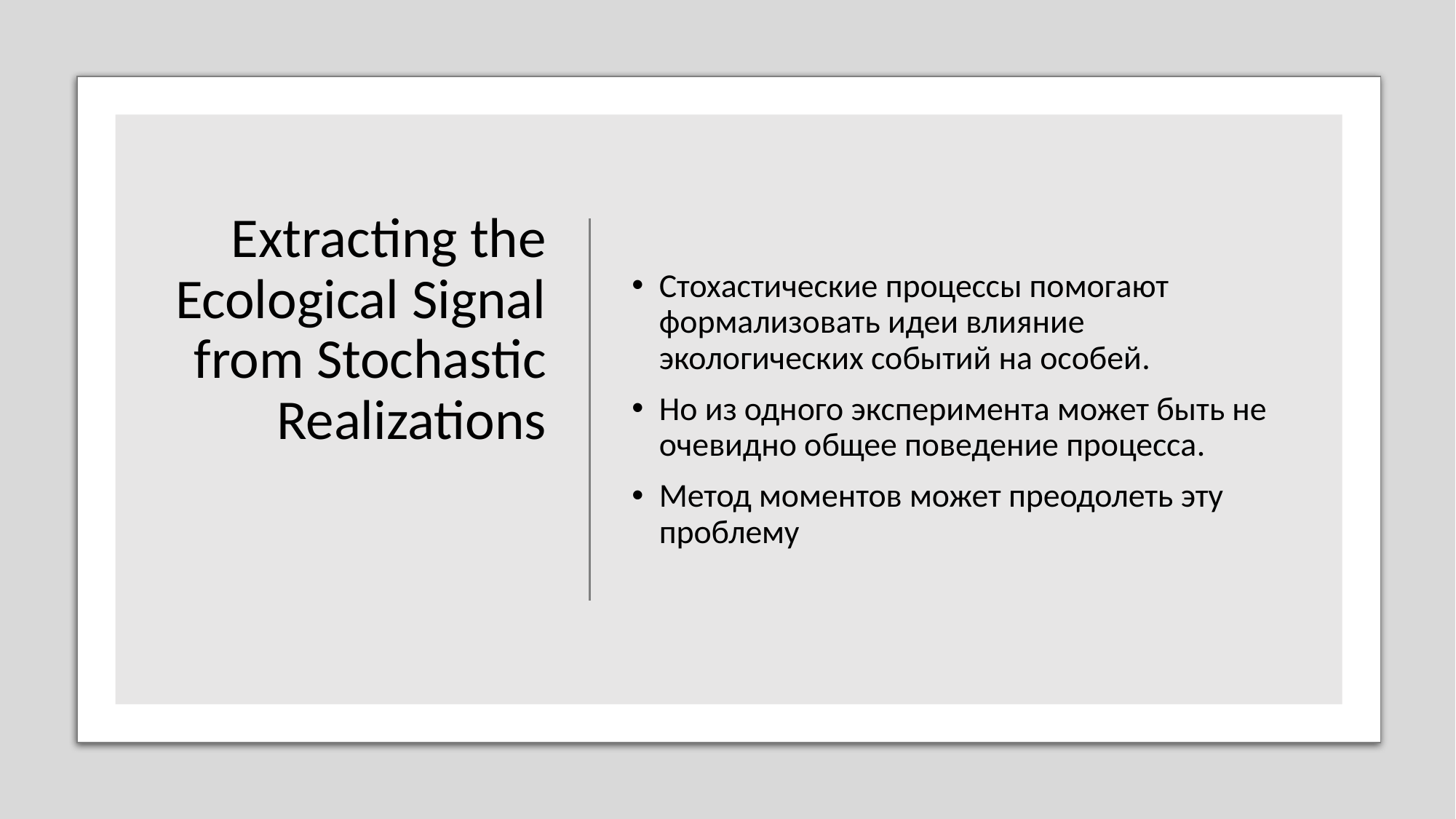

# Extracting the Ecological Signal from Stochastic Realizations
Стохастические процессы помогают формализовать идеи влияние экологических событий на особей.
Но из одного эксперимента может быть не очевидно общее поведение процесса.
Метод моментов может преодолеть эту проблему